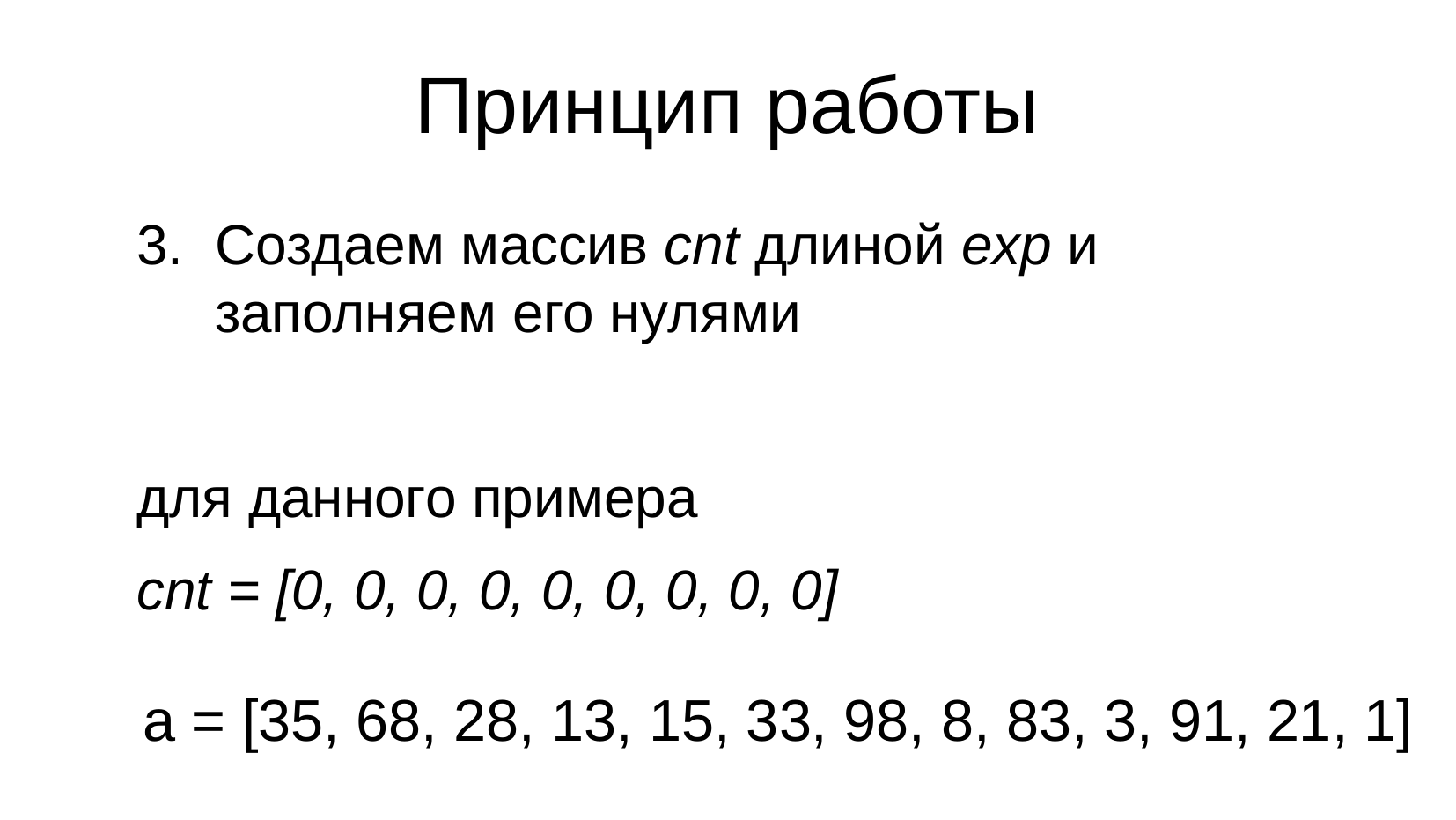

# Принцип работы
3.  Создаем массив cnt длиной exp и
     заполняем его нулями

для данного примера
cnt = [0, 0, 0, 0, 0, 0, 0, 0, 0]
a = [35, 68, 28, 13, 15, 33, 98, 8, 83, 3, 91, 21, 1]